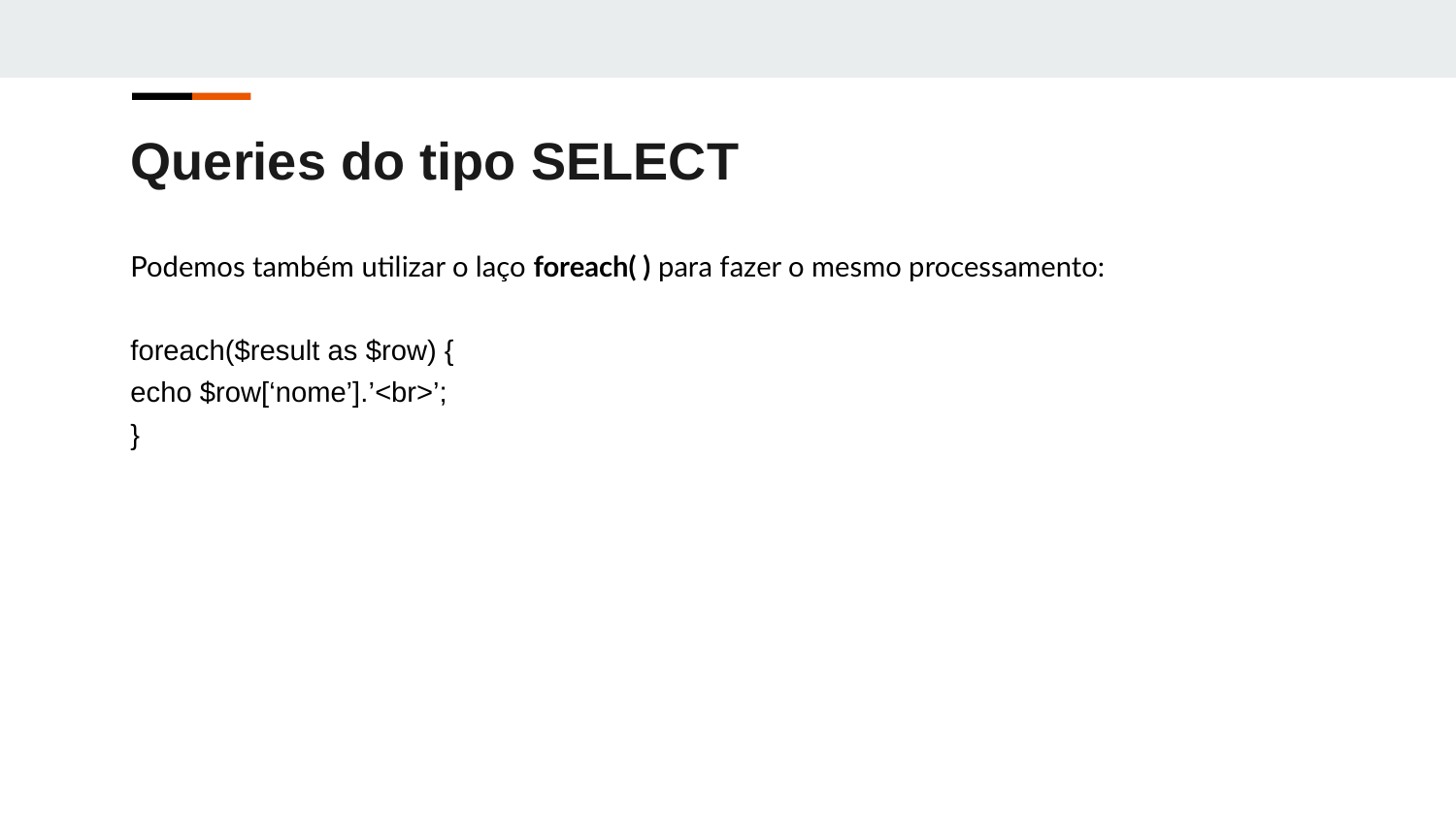

Queries do tipo SELECT
Podemos também utilizar o laço foreach( ) para fazer o mesmo processamento:

foreach($result as $row) {
echo $row[‘nome’].’<br>’;
}